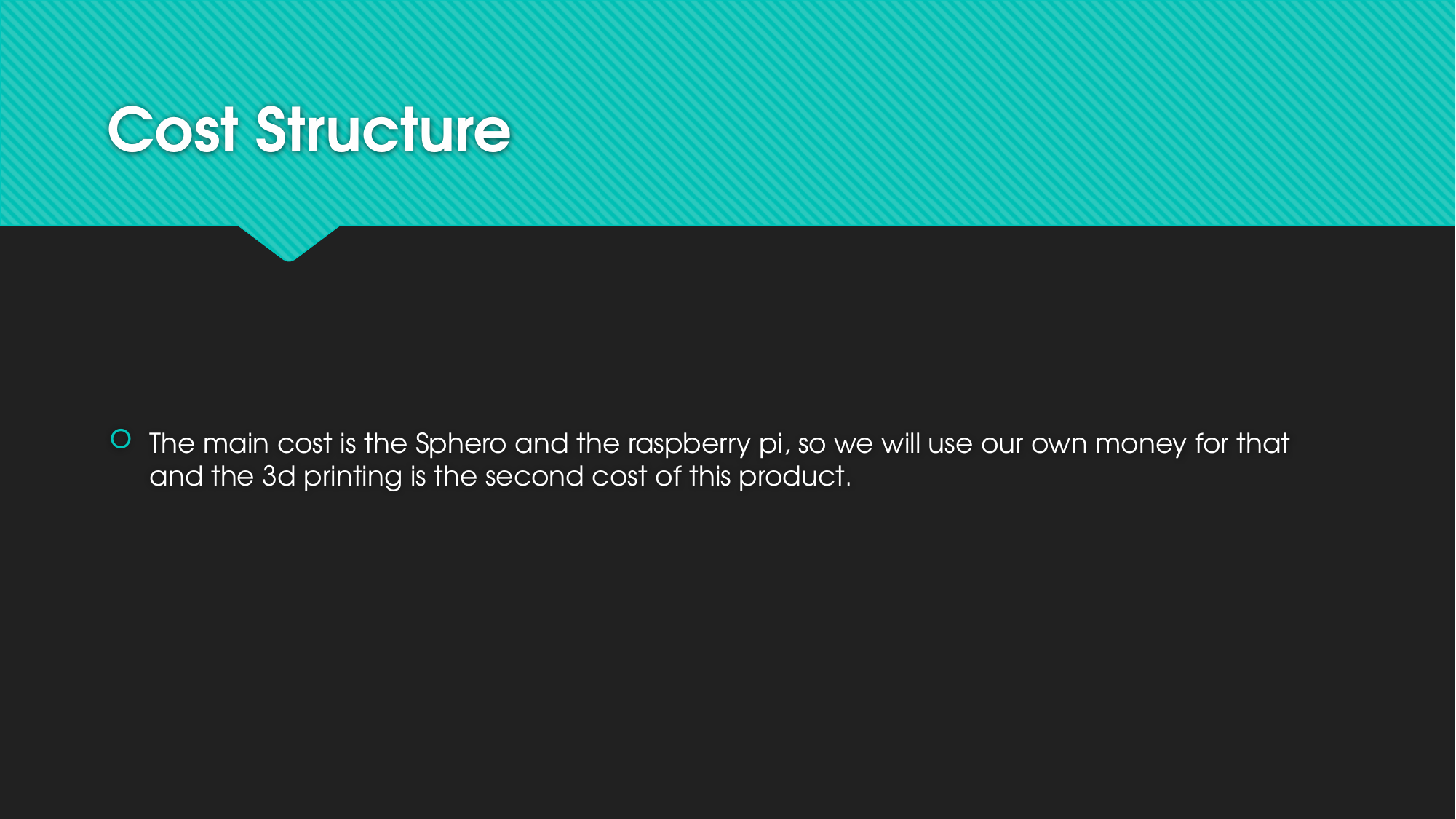

# Cost Structure
The main cost is the Sphero and the raspberry pi, so we will use our own money for that and the 3d printing is the second cost of this product.